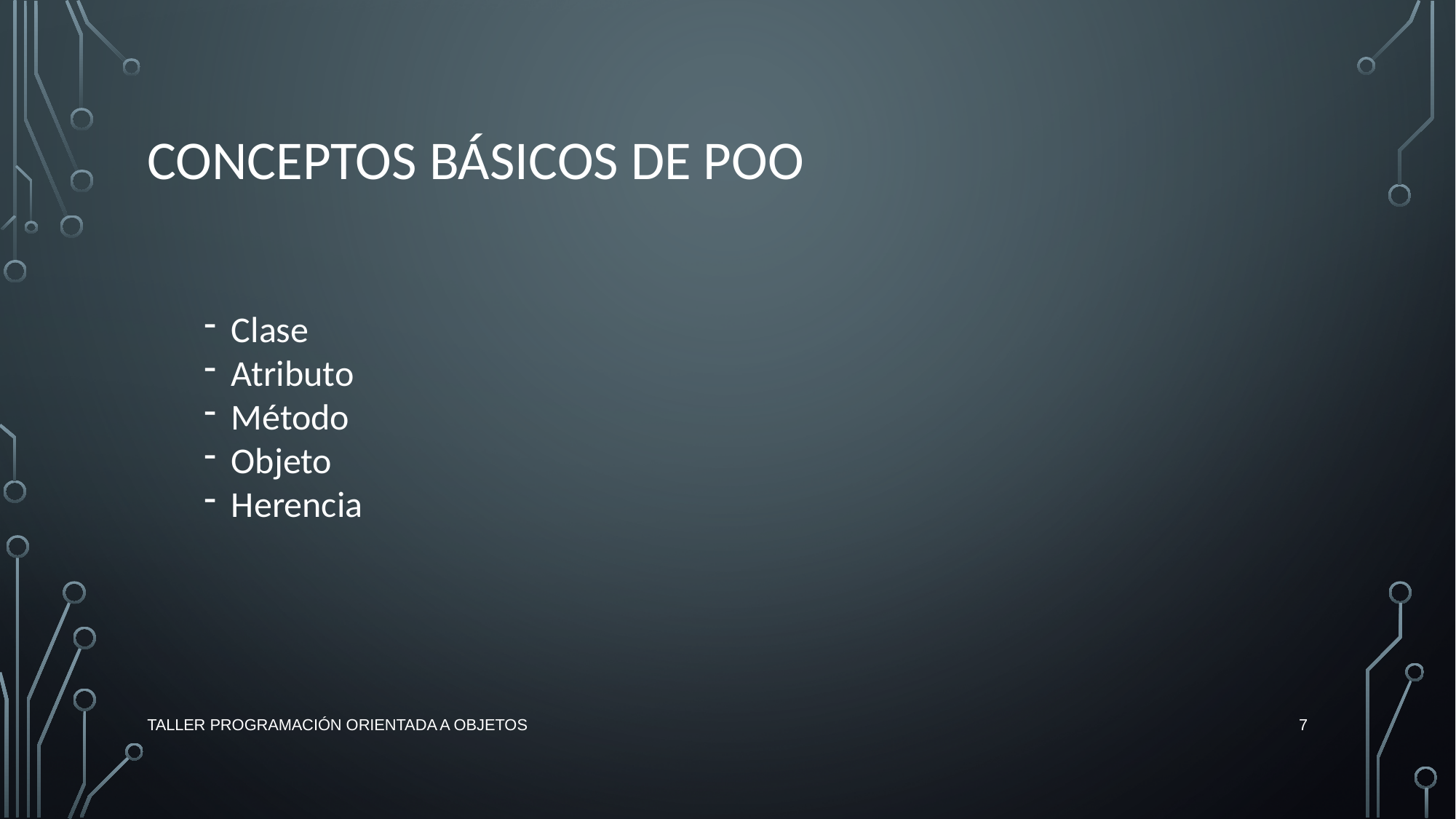

# Conceptos básicos de POO
Clase
Atributo
Método
Objeto
Herencia
7
Taller Programación Orientada a Objetos